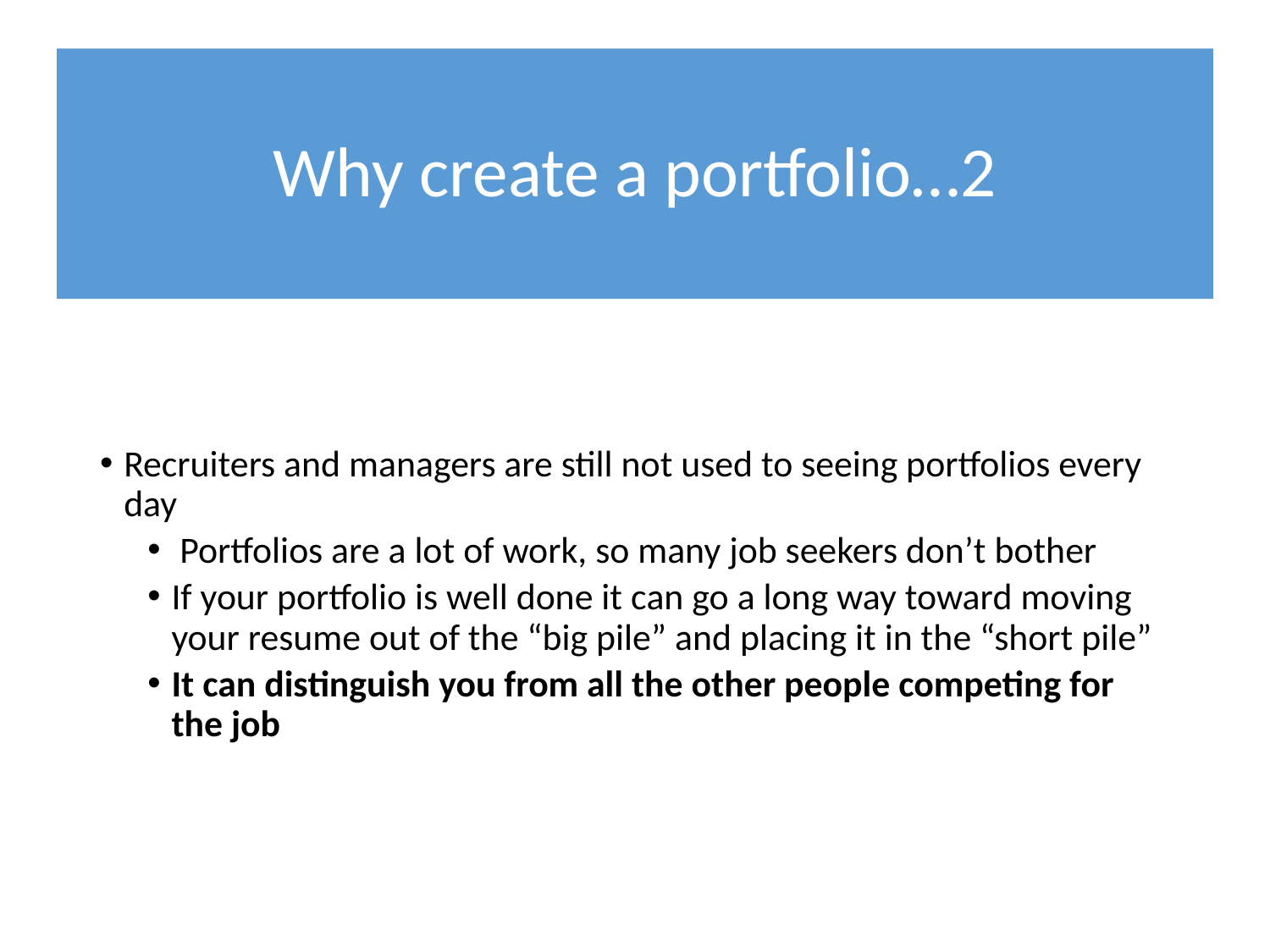

# Why create a portfolio…2
Recruiters and managers are still not used to seeing portfolios every day
 Portfolios are a lot of work, so many job seekers don’t bother
If your portfolio is well done it can go a long way toward moving your resume out of the “big pile” and placing it in the “short pile”
It can distinguish you from all the other people competing for the job